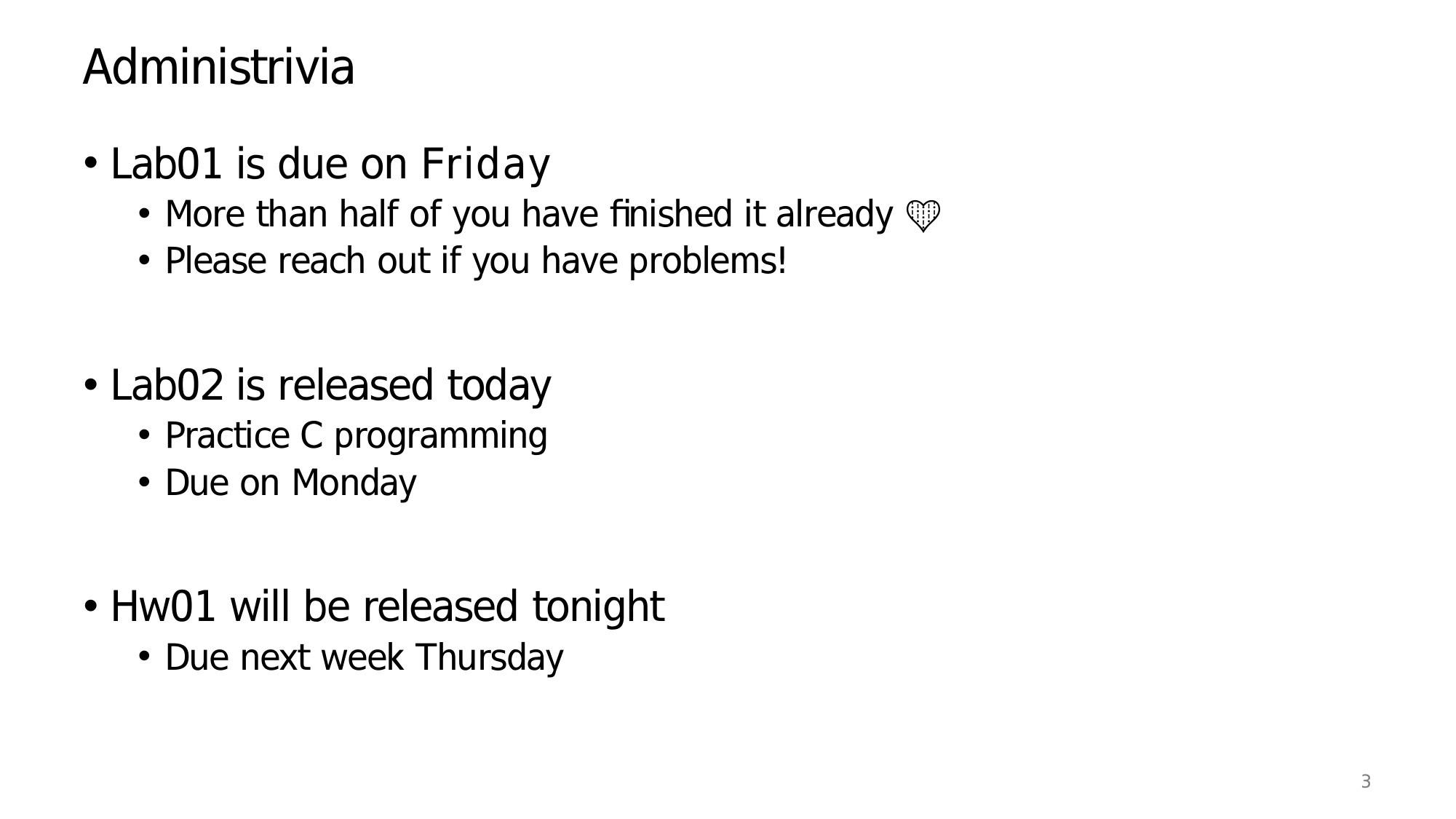

# Administrivia
Lab01 is due on Friday
More than half of you have finished it already 🧡
Please reach out if you have problems!

Lab02 is released today
Practice C programming
Due on Monday

Hw01 will be released tonight
Due next week Thursday
3